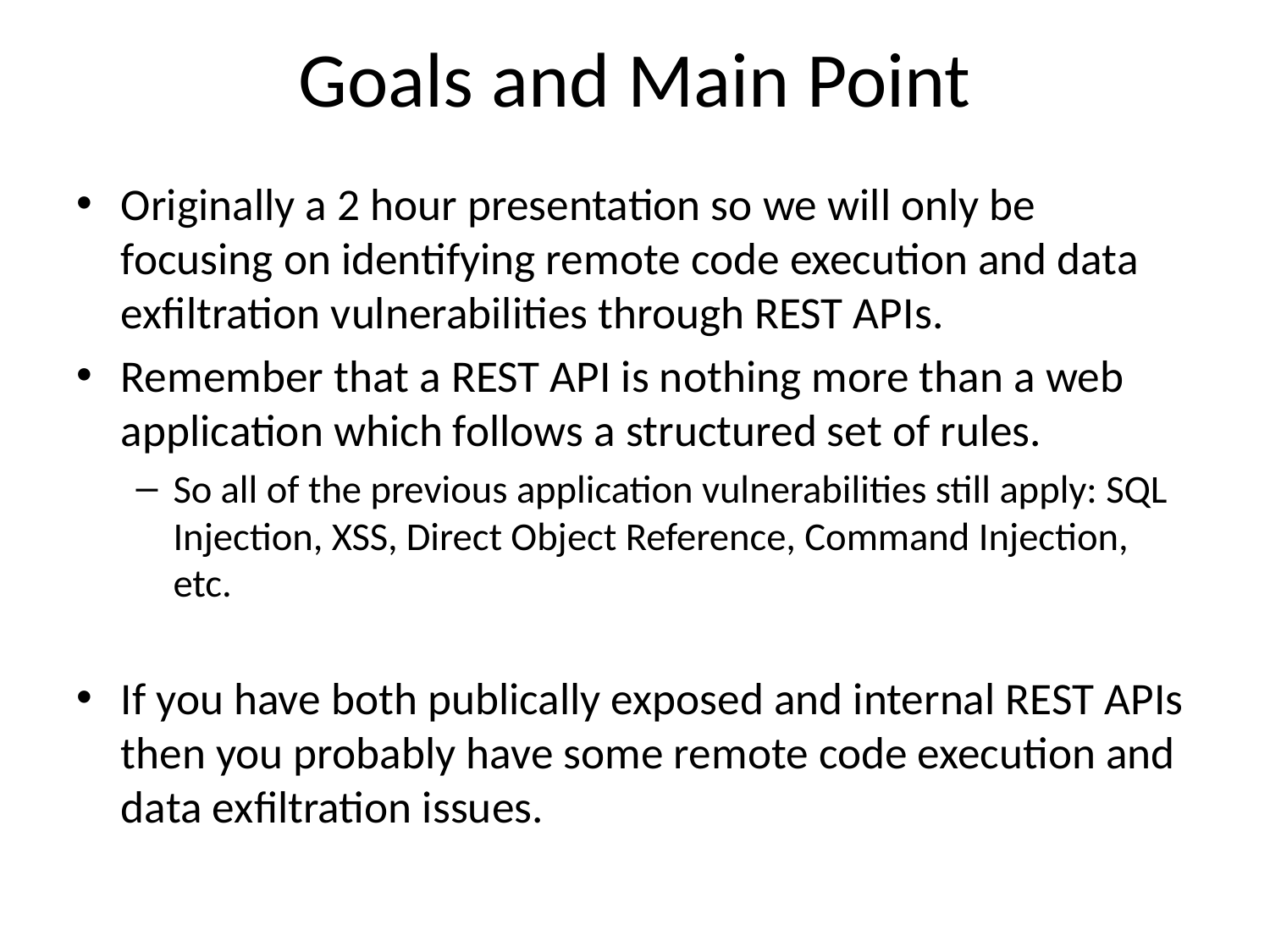

# Goals and Main Point
Originally a 2 hour presentation so we will only be focusing on identifying remote code execution and data exfiltration vulnerabilities through REST APIs.
Remember that a REST API is nothing more than a web application which follows a structured set of rules.
So all of the previous application vulnerabilities still apply: SQL Injection, XSS, Direct Object Reference, Command Injection, etc.

If you have both publically exposed and internal REST APIs then you probably have some remote code execution and data exfiltration issues.